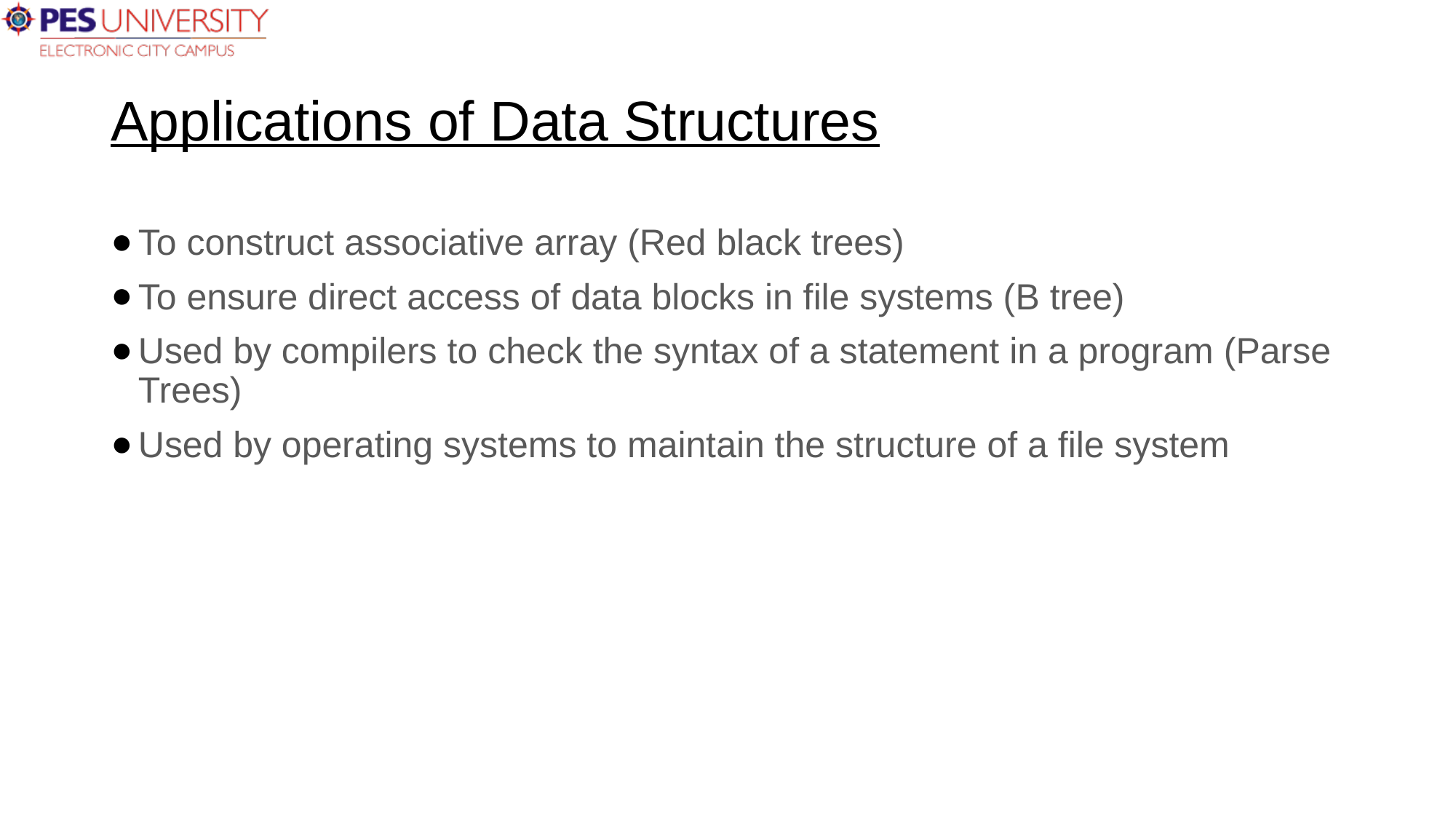

# Applications of Data Structures
To construct associative array (Red black trees)
To ensure direct access of data blocks in file systems (B tree)
Used by compilers to check the syntax of a statement in a program (Parse Trees)
Used by operating systems to maintain the structure of a file system